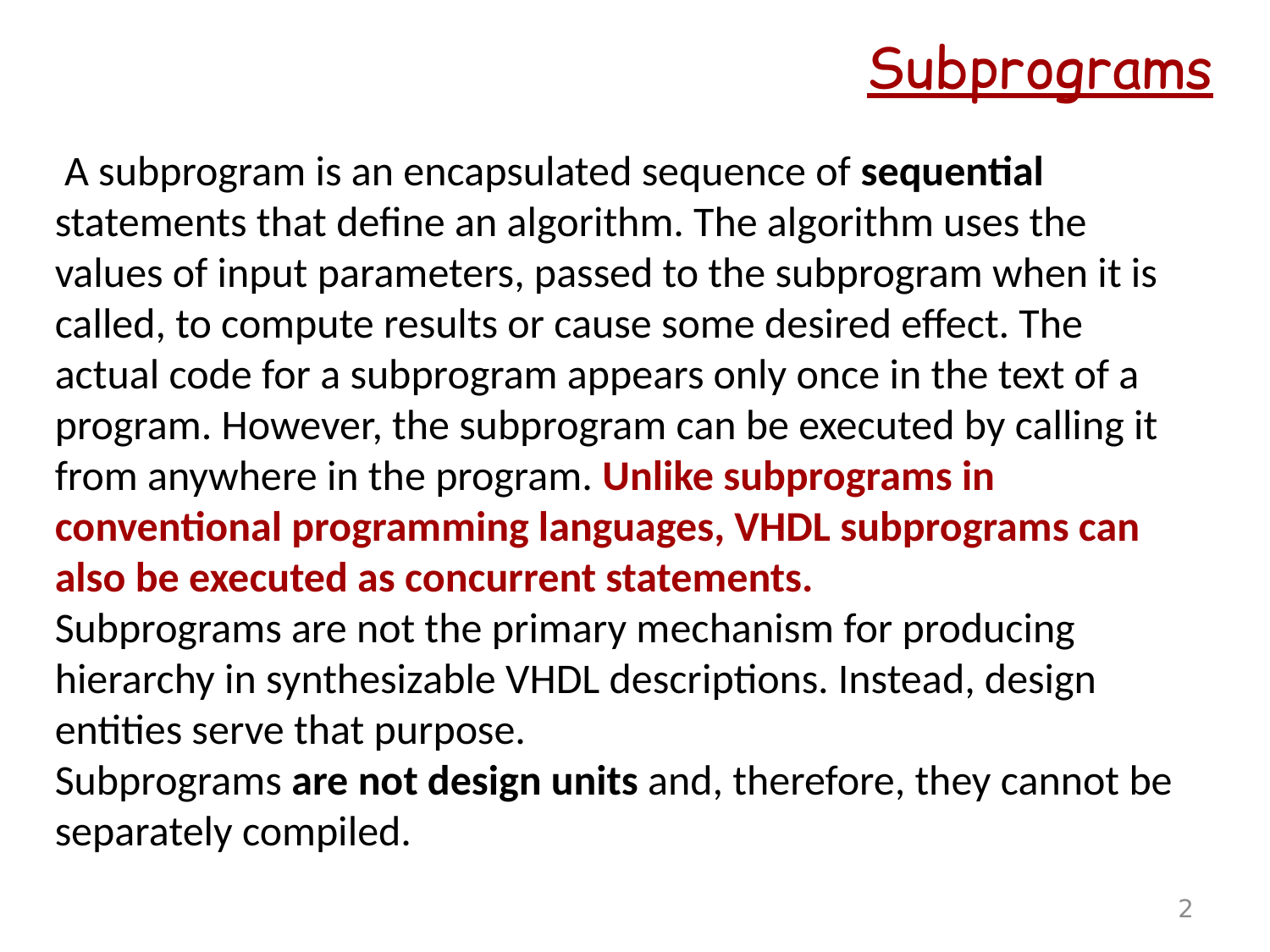

# Subprograms
 A subprogram is an encapsulated sequence of sequential statements that define an algorithm. The algorithm uses the values of input parameters, passed to the subprogram when it is called, to compute results or cause some desired effect. The actual code for a subprogram appears only once in the text of a program. However, the subprogram can be executed by calling it from anywhere in the program. Unlike subprograms in conventional programming languages, VHDL subprograms can also be executed as concurrent statements.
Subprograms are not the primary mechanism for producing hierarchy in synthesizable VHDL descriptions. Instead, design entities serve that purpose.
Subprograms are not design units and, therefore, they cannot be separately compiled.

2